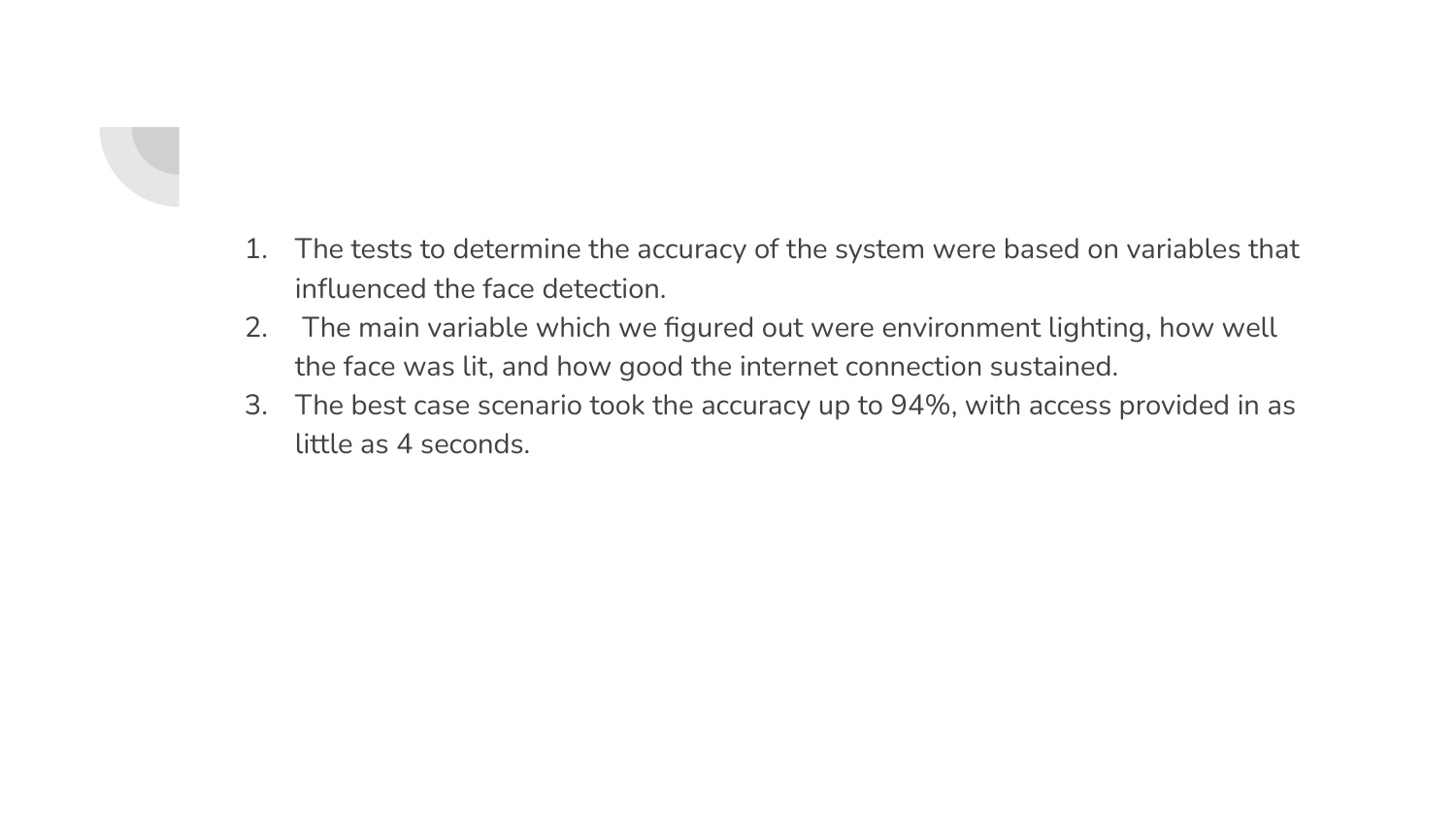

The tests to determine the accuracy of the system were based on variables that influenced the face detection.
 The main variable which we figured out were environment lighting, how well the face was lit, and how good the internet connection sustained.
The best case scenario took the accuracy up to 94%, with access provided in as little as 4 seconds.